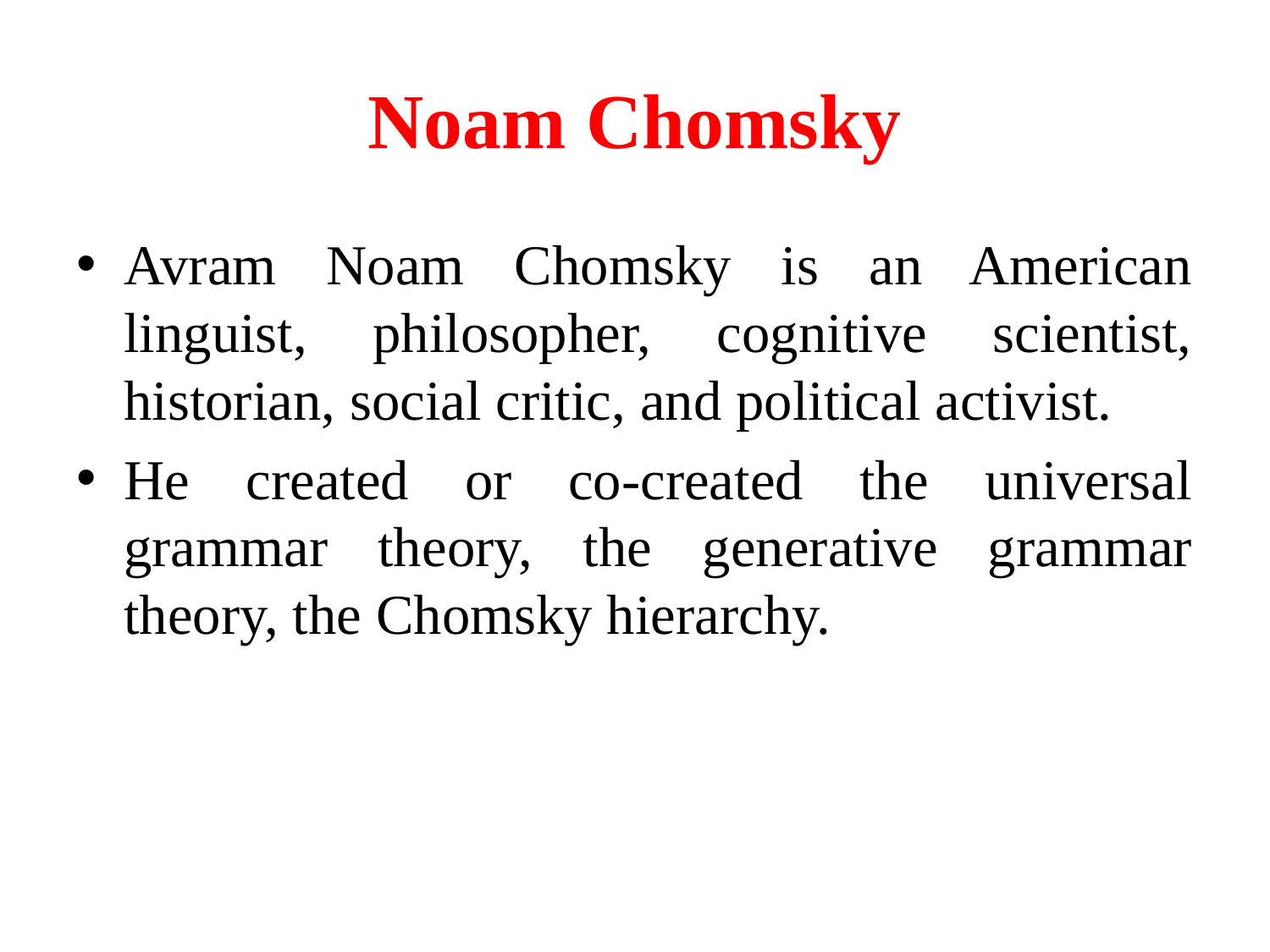

# Noam Chomsky
Avram Noam Chomsky is an American linguist, philosopher, cognitive scientist, historian, social critic, and political activist.
He created or co-created the universal grammar theory, the generative grammar theory, the Chomsky hierarchy.